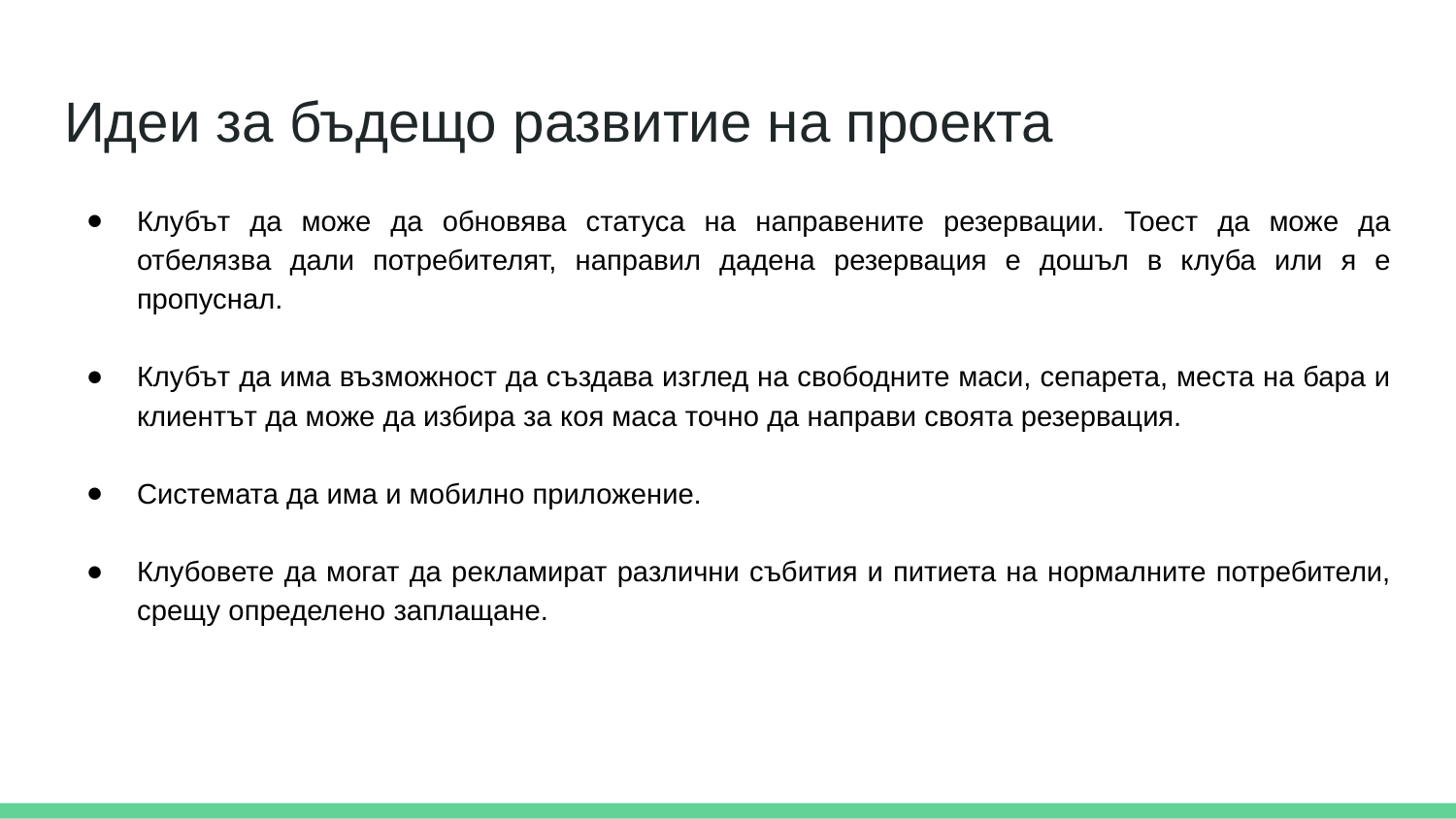

# Идеи за бъдещо развитие на проекта
Клубът да може да обновява статуса на направените резервации. Тоест да може да отбелязва дали потребителят, направил дадена резервация е дошъл в клуба или я е пропуснал.

Клубът да има възможност да създава изглед на свободните маси, сепарета, места на бара и клиентът да може да избира за коя маса точно да направи своята резервация.

Системата да има и мобилно приложение.

Клубовете да могат да рекламират различни събития и питиета на нормалните потребители, срещу определено заплащане.